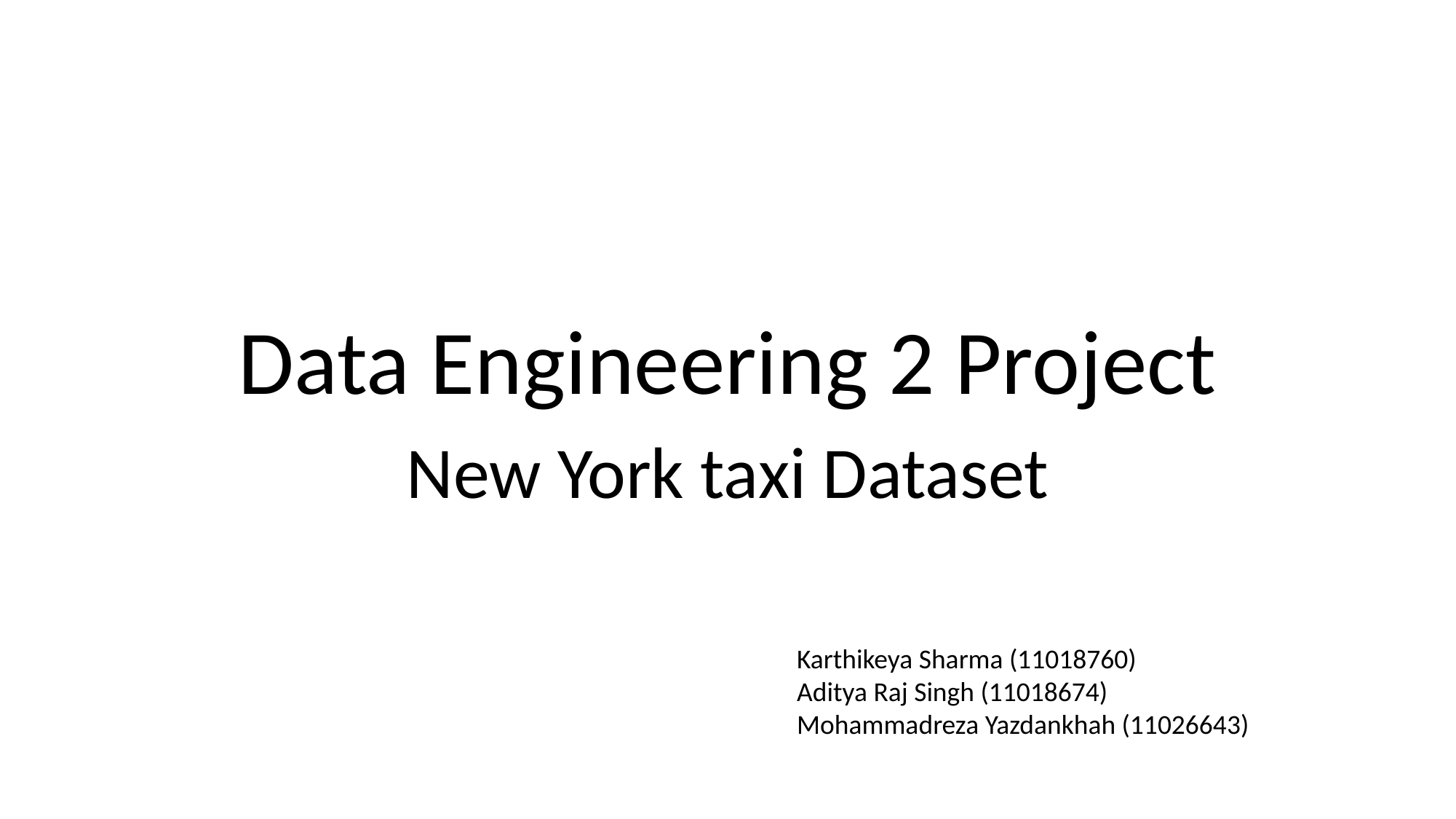

# Data Engineering 2 Project
New York taxi Dataset
Karthikeya Sharma (11018760)
Aditya Raj Singh (11018674)
Mohammadreza Yazdankhah (11026643)